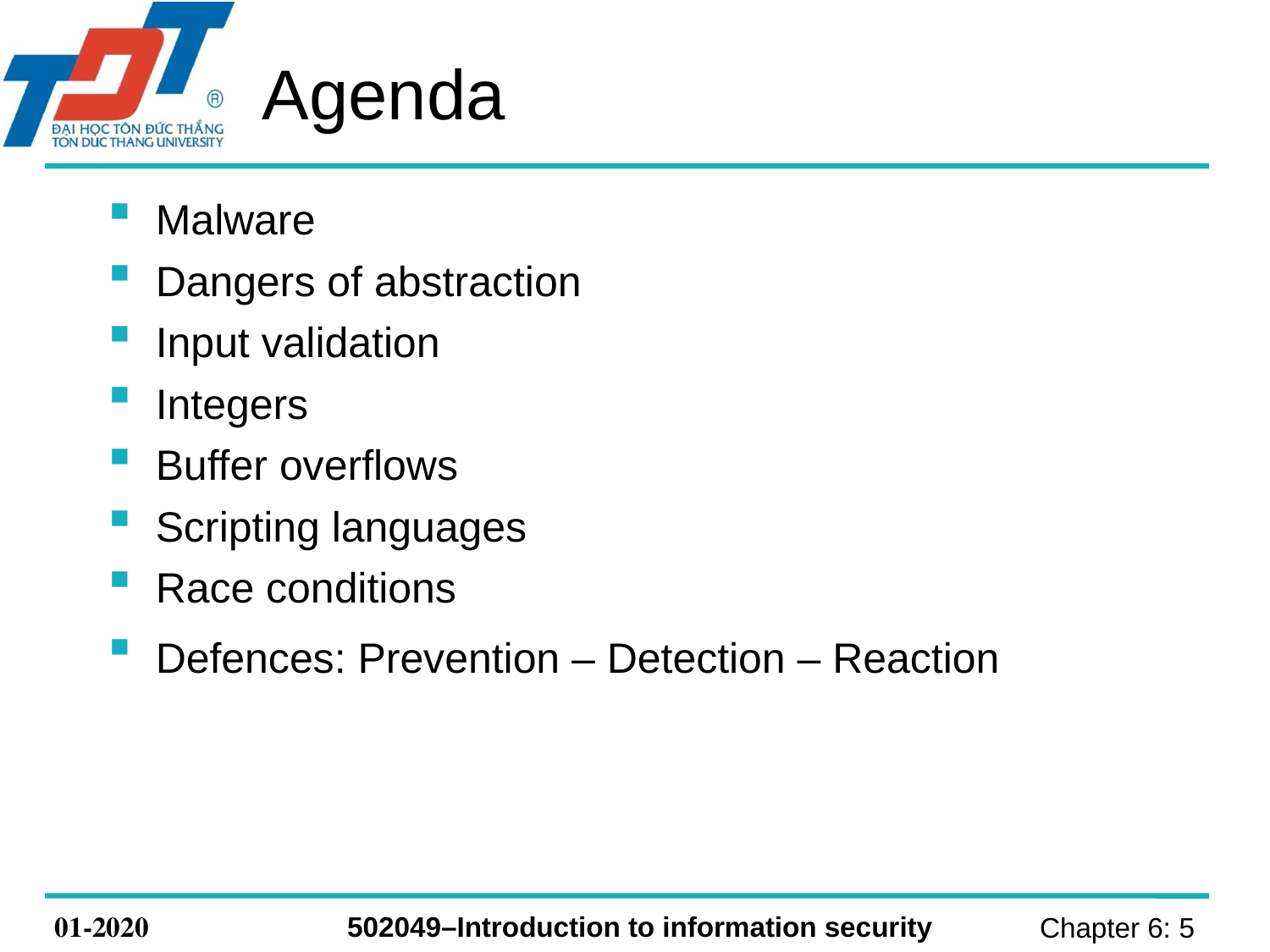

# Agenda
Malware
Dangers of abstraction
Input validation
Integers
Buffer overflows
Scripting languages
Race conditions
Defences: Prevention – Detection – Reaction